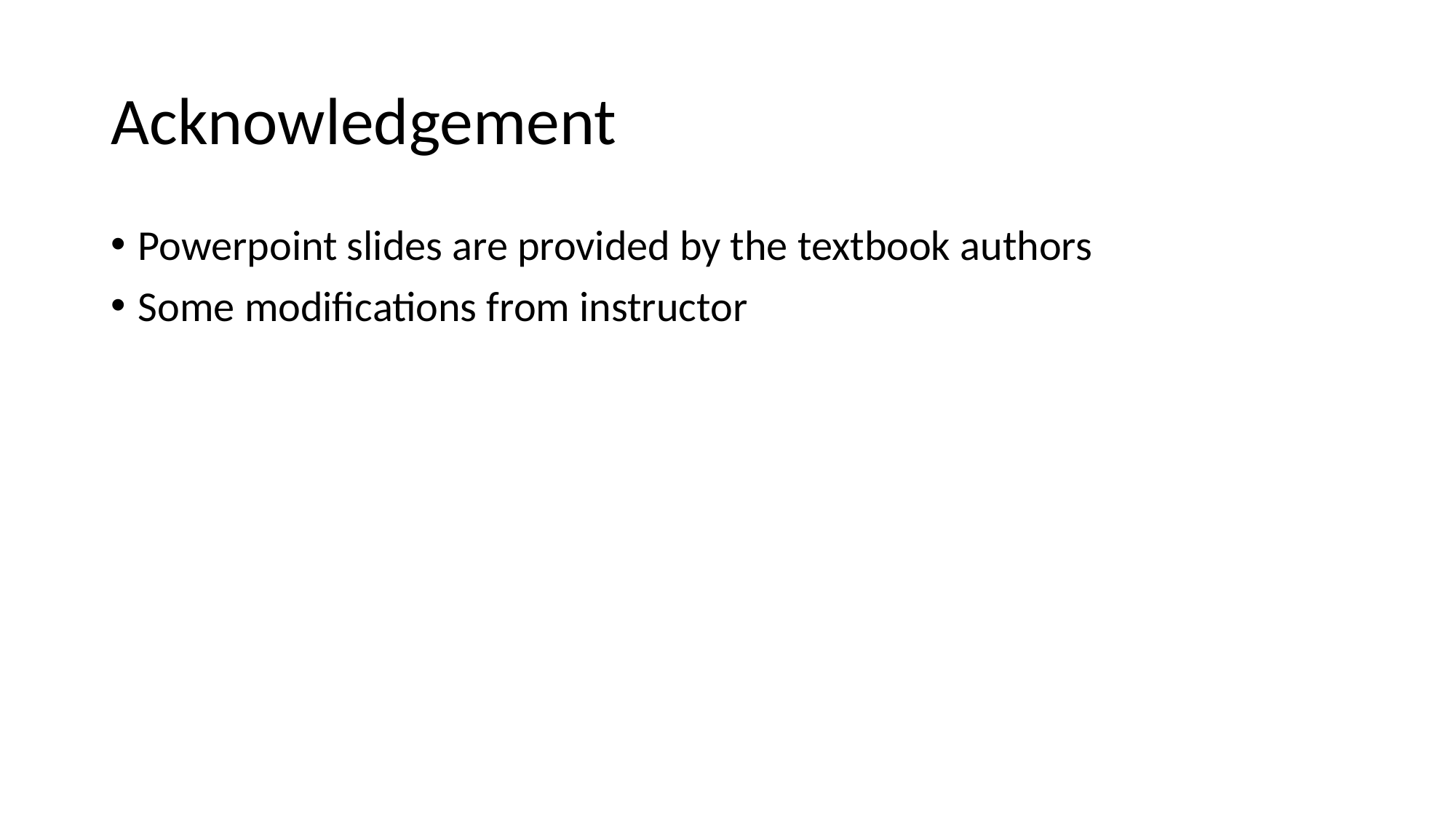

# Acknowledgement
Powerpoint slides are provided by the textbook authors
Some modifications from instructor